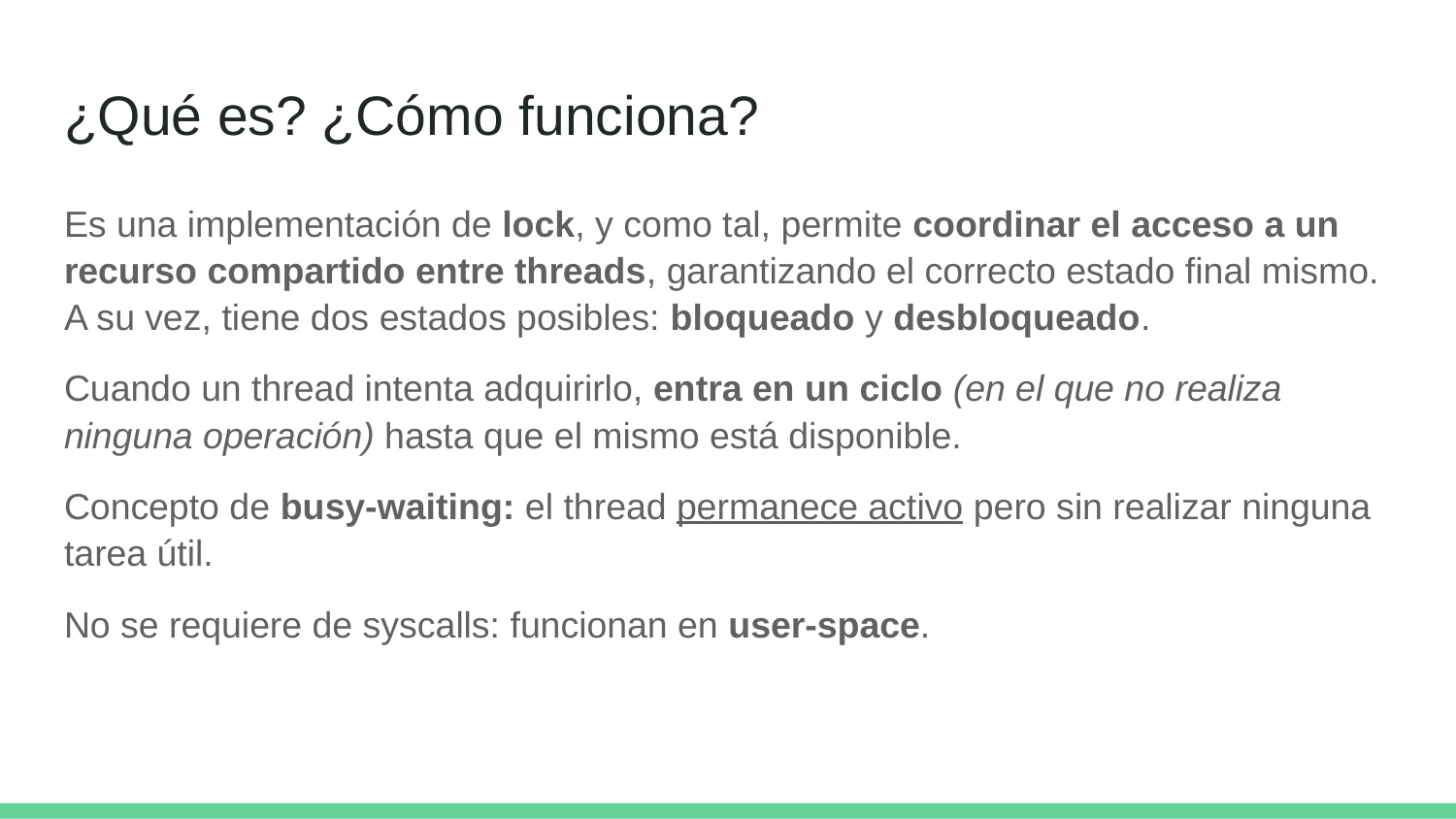

# ¿Qué es? ¿Cómo funciona?
Es una implementación de lock, y como tal, permite coordinar el acceso a un recurso compartido entre threads, garantizando el correcto estado final mismo. A su vez, tiene dos estados posibles: bloqueado y desbloqueado.
Cuando un thread intenta adquirirlo, entra en un ciclo (en el que no realiza ninguna operación) hasta que el mismo está disponible.
Concepto de busy-waiting: el thread permanece activo pero sin realizar ninguna tarea útil.
No se requiere de syscalls: funcionan en user-space.